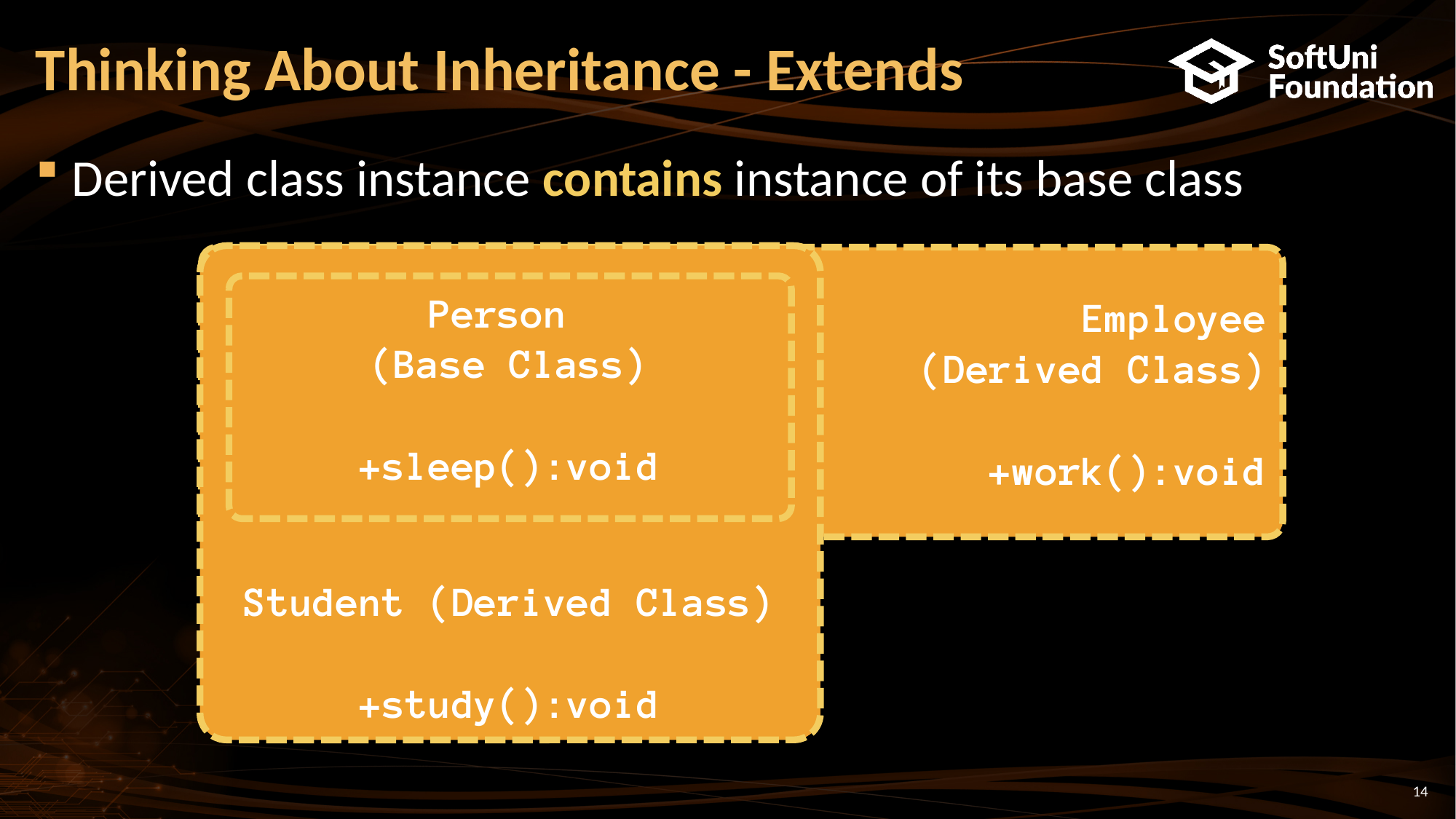

Thinking About Inheritance - Extends
Derived class instance contains instance of its base class

Student (Derived Class)
+study():void
Employee
(Derived Class)

+work():void
Person
(Base Class)

+sleep():void
14